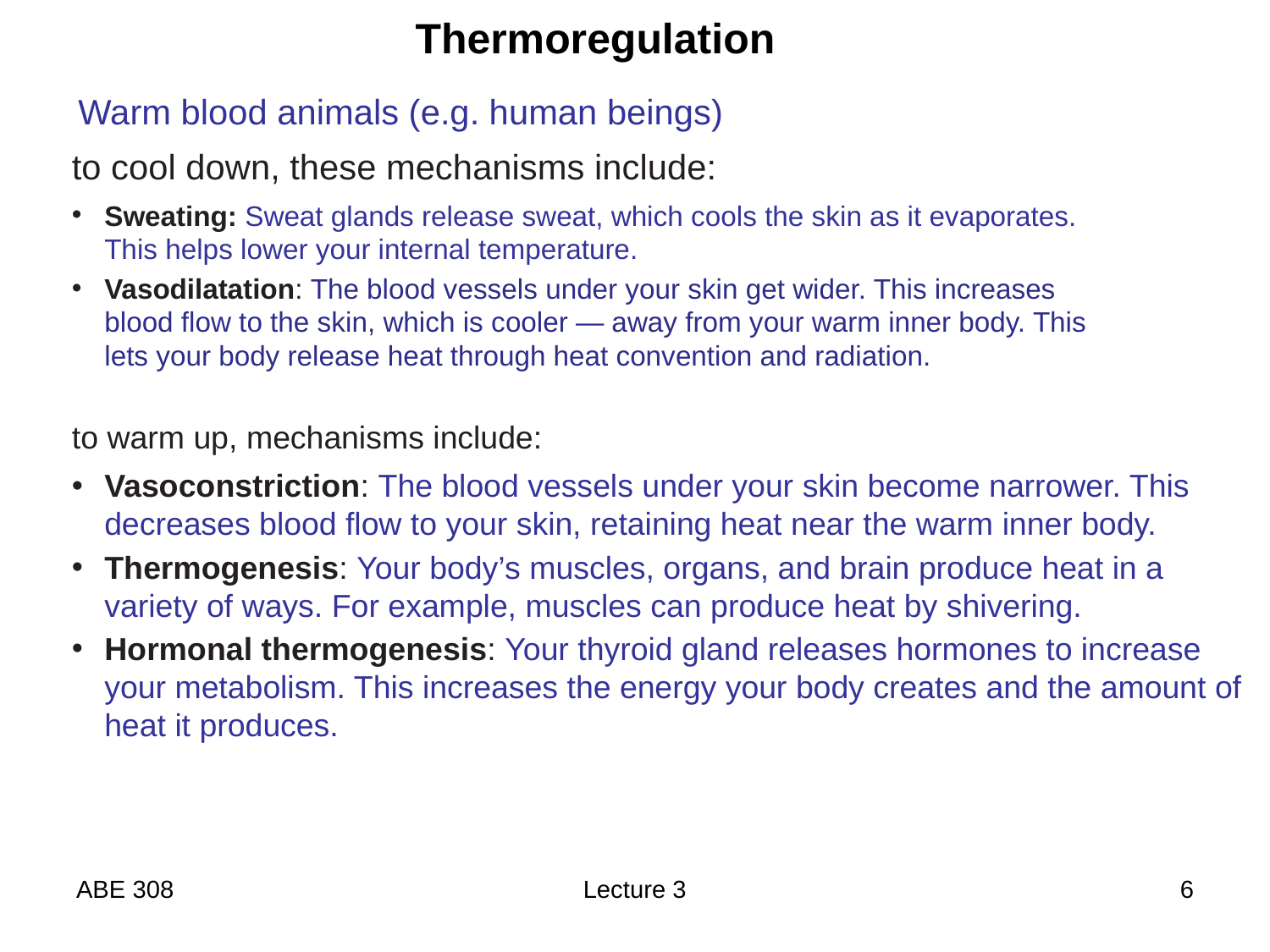

Thermoregulation
Warm blood animals (e.g. human beings)
to cool down, these mechanisms include:
Sweating: Sweat glands release sweat, which cools the skin as it evaporates. This helps lower your internal temperature.
Vasodilatation: The blood vessels under your skin get wider. This increases blood flow to the skin, which is cooler — away from your warm inner body. This lets your body release heat through heat convention and radiation.
to warm up, mechanisms include:
Vasoconstriction: The blood vessels under your skin become narrower. This decreases blood flow to your skin, retaining heat near the warm inner body.
Thermogenesis: Your body’s muscles, organs, and brain produce heat in a variety of ways. For example, muscles can produce heat by shivering.
Hormonal thermogenesis: Your thyroid gland releases hormones to increase your metabolism. This increases the energy your body creates and the amount of heat it produces.
ABE 308
Lecture 3
6